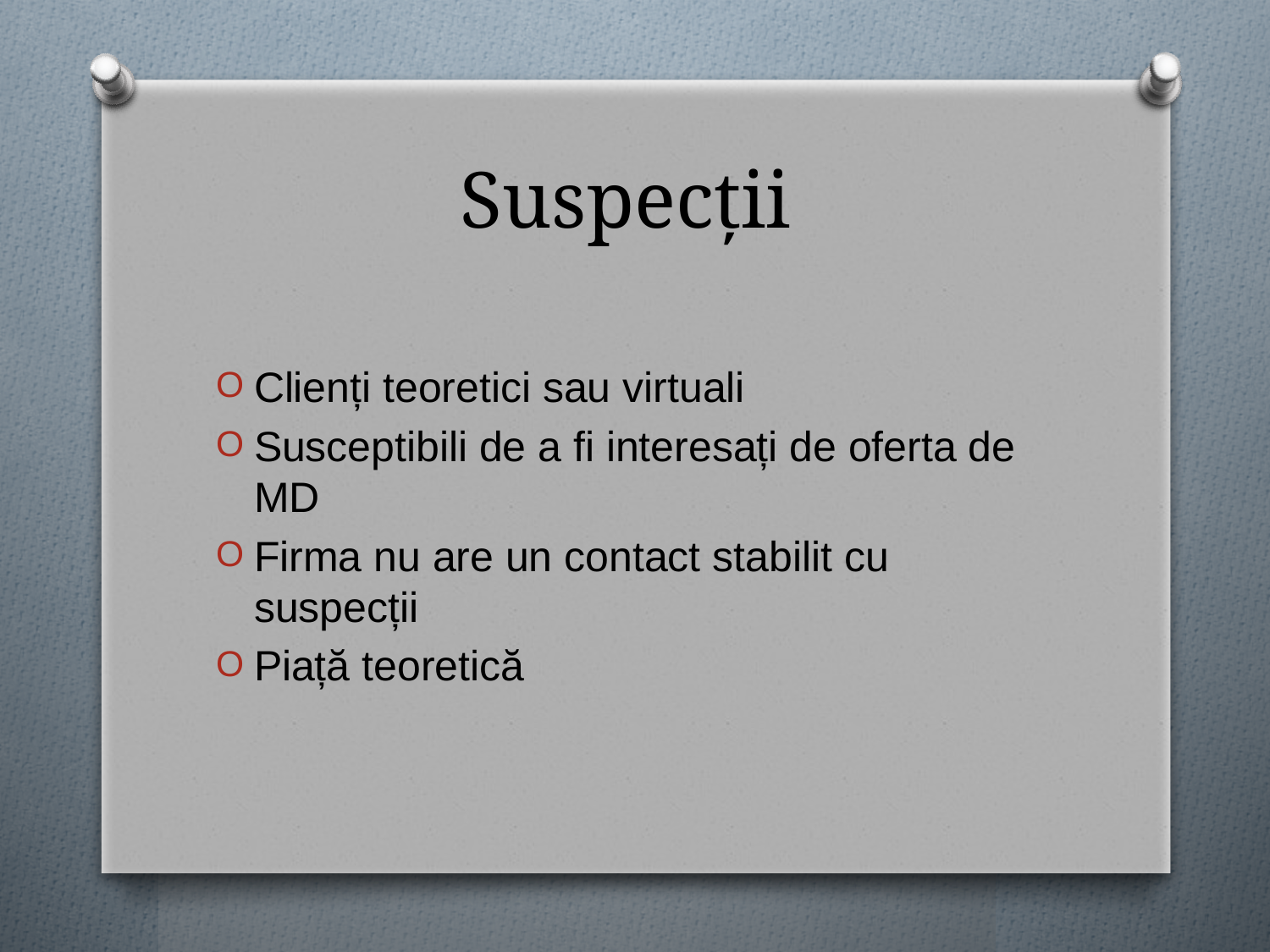

# Suspecții

Clienți teoretici sau virtuali
Susceptibili de a fi interesați de oferta de MD
Firma nu are un contact stabilit cu suspecții
Piață teoretică